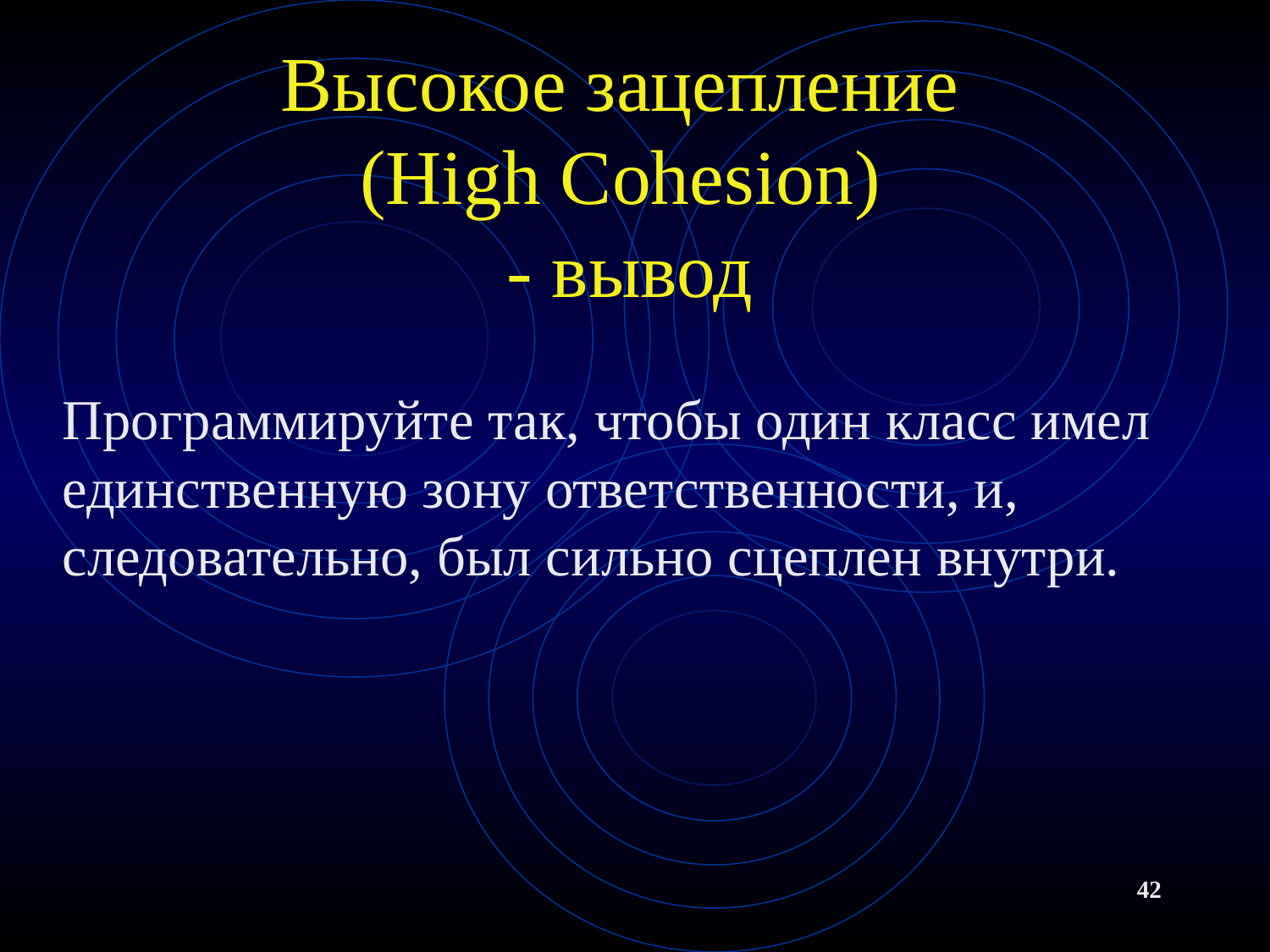

# Высокое зацепление (High Cohesion) - вывод

Программируйте так, чтобы один класс имел единственную зону ответственности, и, следовательно, был сильно сцеплен внутри.
42